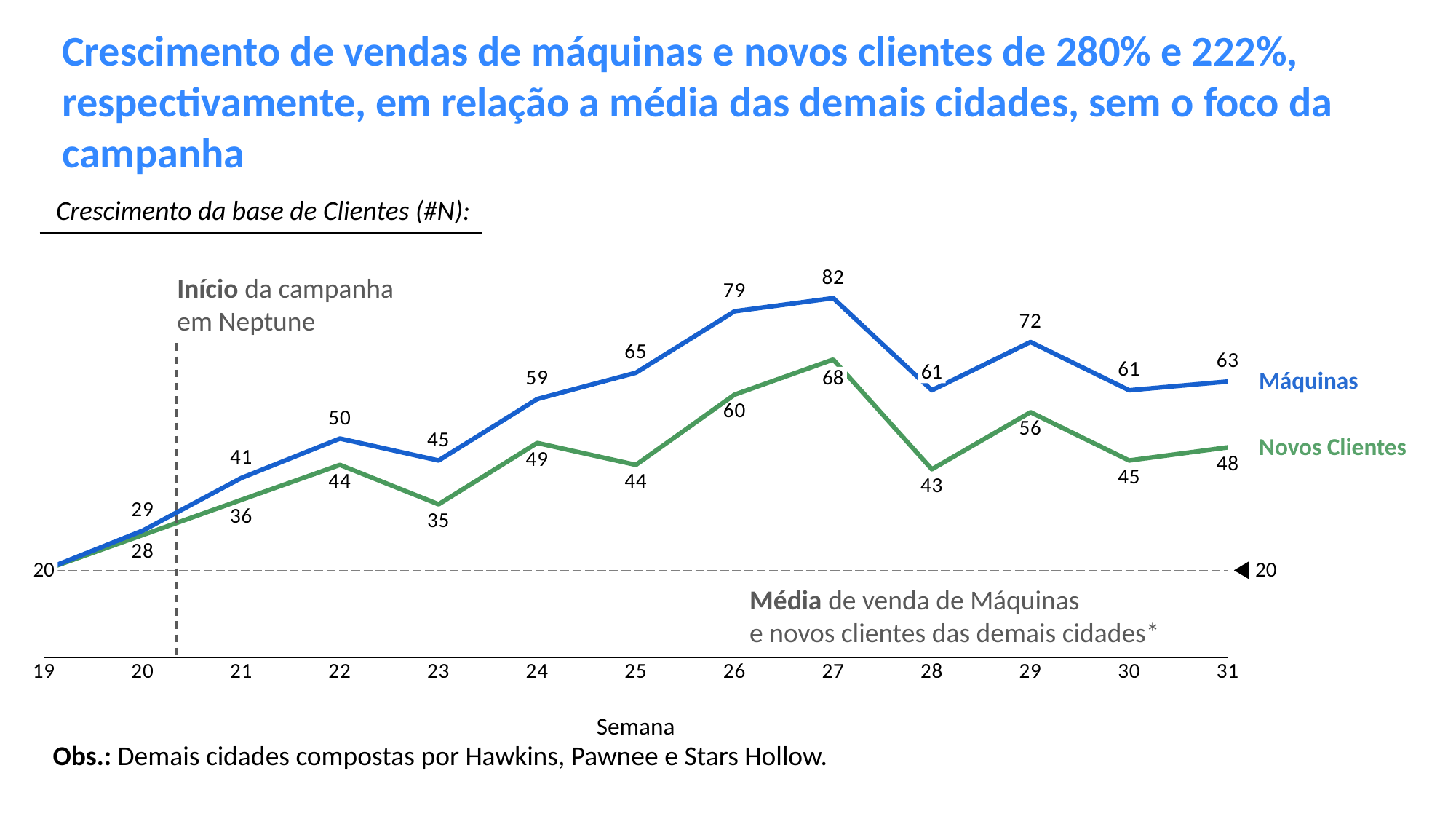

Crescimento de vendas de máquinas e novos clientes de 280% e 222%, respectivamente, em relação a média das demais cidades, sem o foco da campanha
Crescimento da base de Clientes (#N):

### Chart

| Category |  |  |
|---|---|---|
Início da campanha
em Neptune
61
68
Máquinas
Novos Clientes
20
20

Média de venda de Máquinas
e novos clientes das demais cidades*
Semana
Obs.: Demais cidades compostas por Hawkins, Pawnee e Stars Hollow.